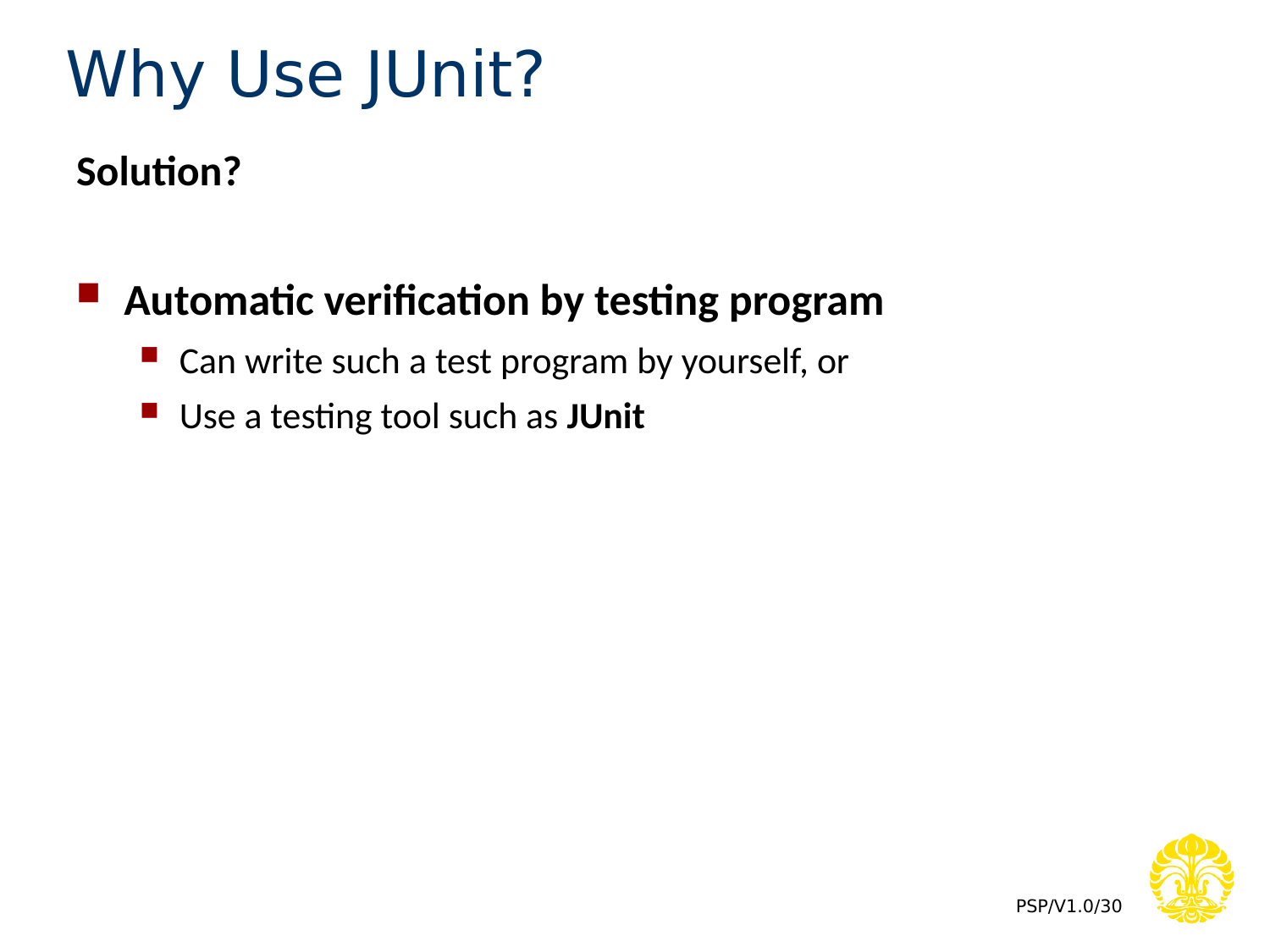

# Why Use JUnit?
Solution?

Automatic verification by testing program
Can write such a test program by yourself, or
Use a testing tool such as JUnit